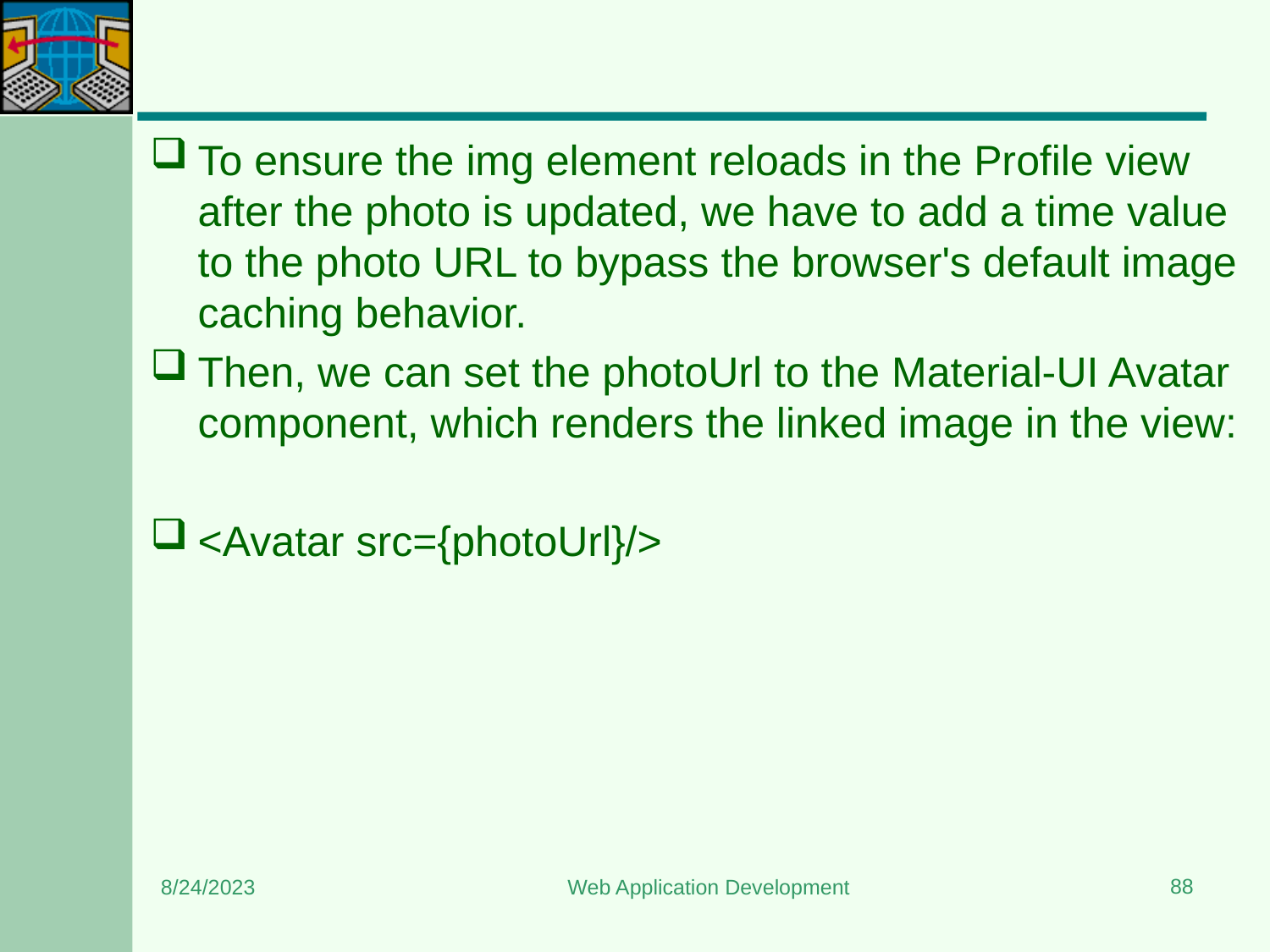

#
To ensure the img element reloads in the Profile view after the photo is updated, we have to add a time value to the photo URL to bypass the browser's default image caching behavior.
Then, we can set the photoUrl to the Material-UI Avatar component, which renders the linked image in the view:

<Avatar src={photoUrl}/>
88
8/24/2023
Web Application Development